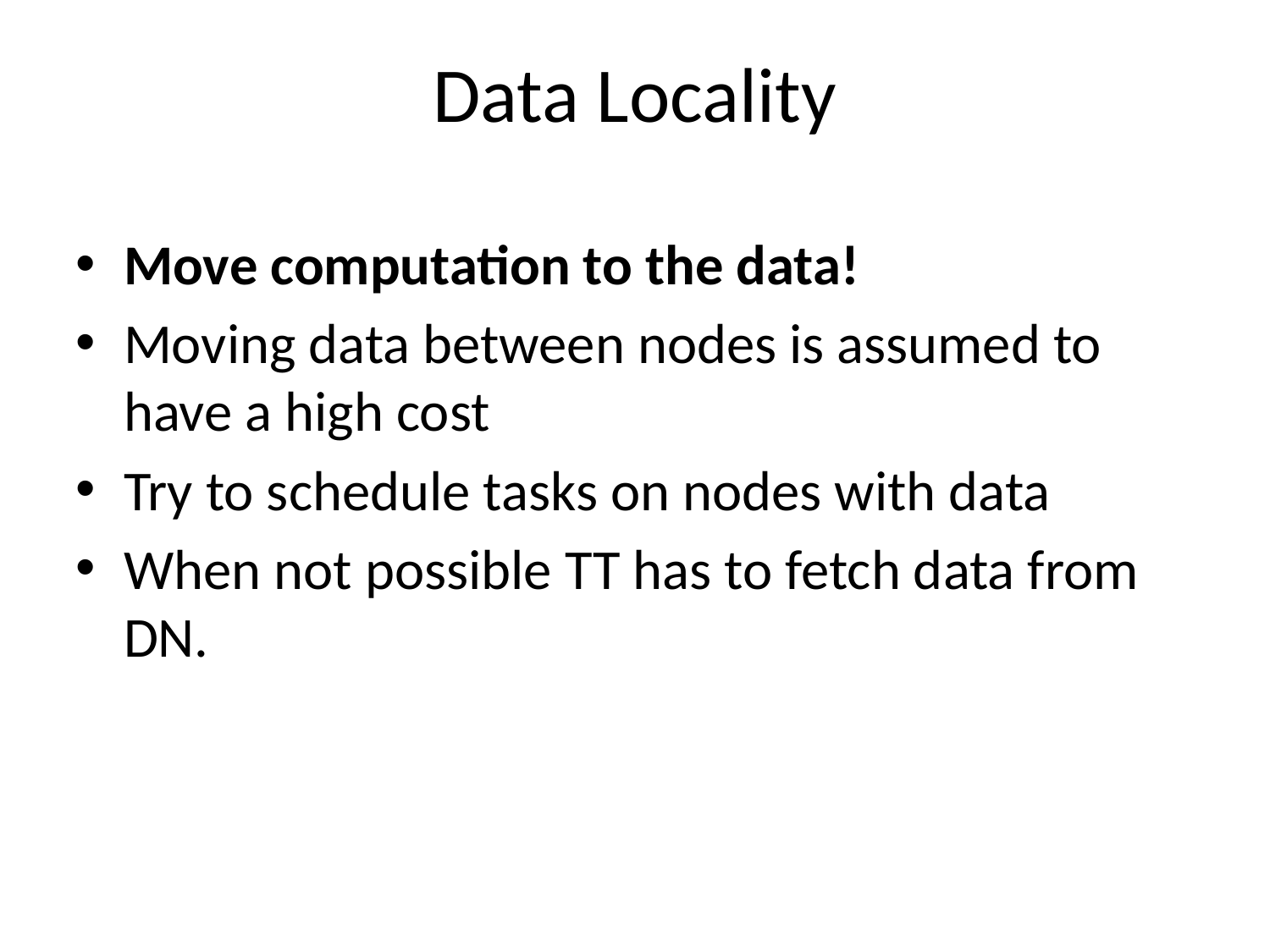

# Data Locality
Move computation to the data!
Moving data between nodes is assumed to have a high cost
Try to schedule tasks on nodes with data
When not possible TT has to fetch data from DN.